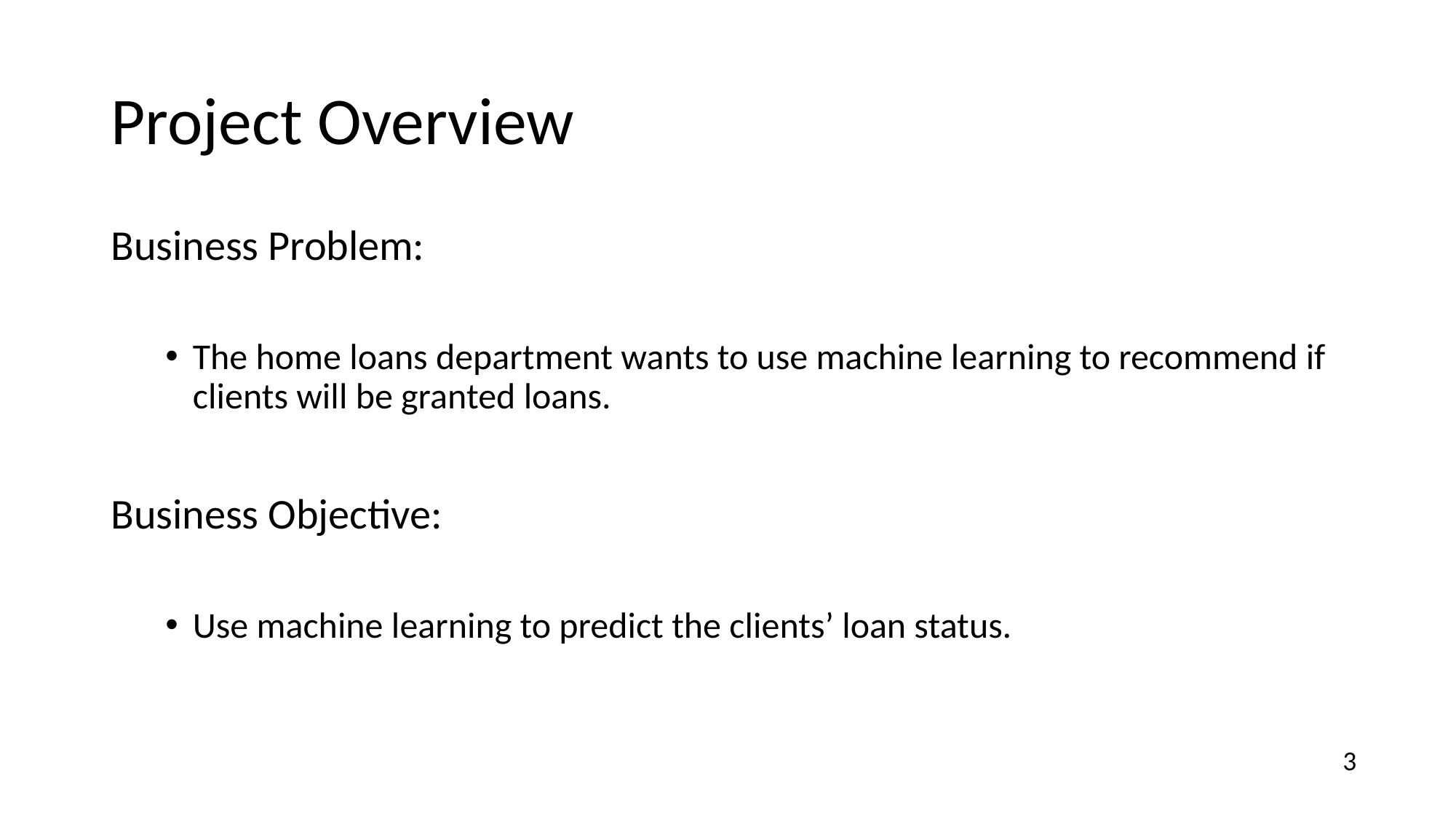

# Project Overview​
Business Problem:

The home loans department wants to use machine learning to recommend if clients will be granted loans.

Business Objective:

Use machine learning to predict the clients’ loan status.
3